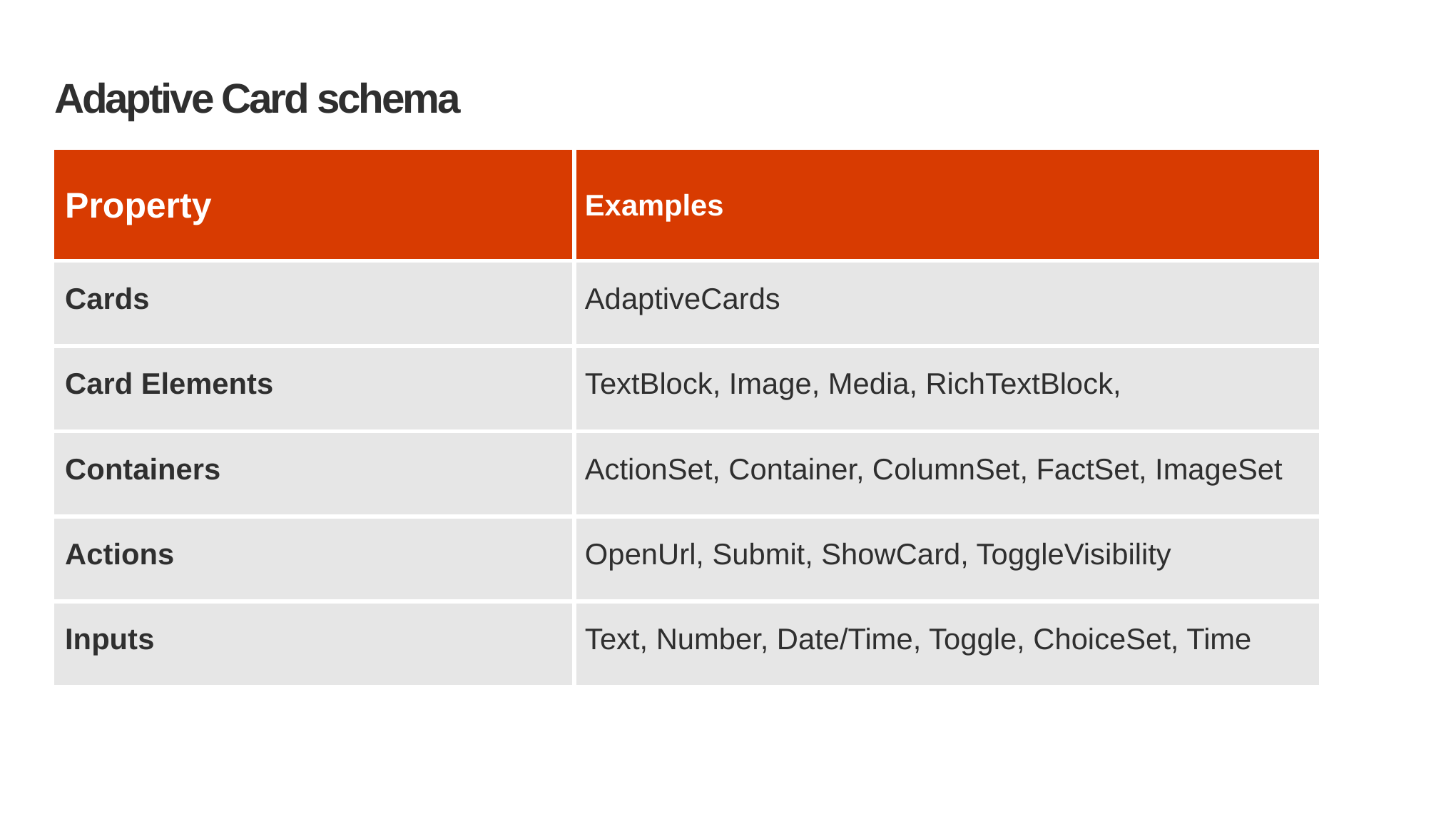

# Adaptive Card schema
| Property | Examples |
| --- | --- |
| Cards | AdaptiveCards |
| Card Elements | TextBlock, Image, Media, RichTextBlock, |
| Containers | ActionSet, Container, ColumnSet, FactSet, ImageSet |
| Actions | OpenUrl, Submit, ShowCard, ToggleVisibility |
| Inputs | Text, Number, Date/Time, Toggle, ChoiceSet, Time |